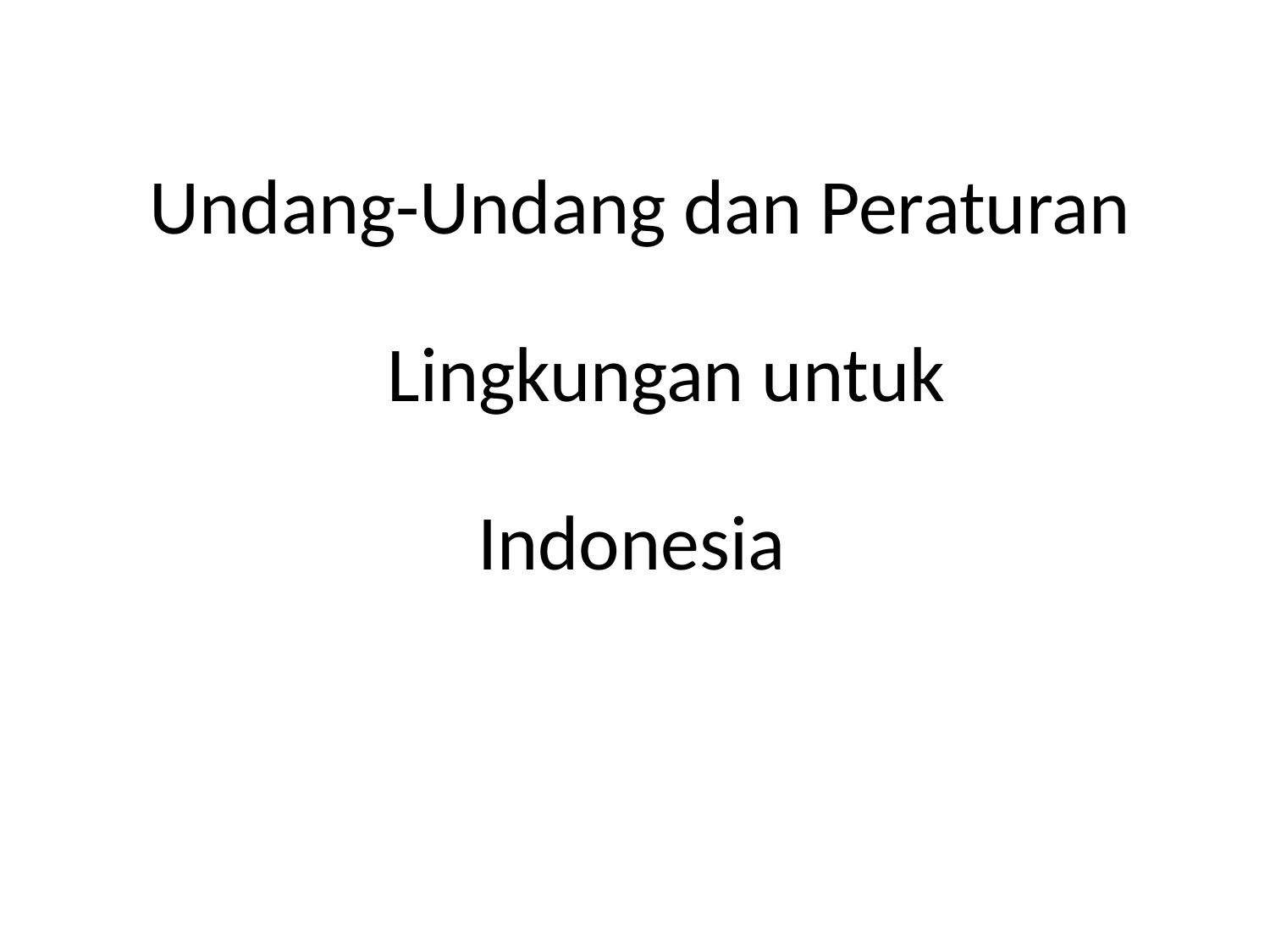

# Undang-Undang dan Peraturan Lingkungan untuk Indonesia